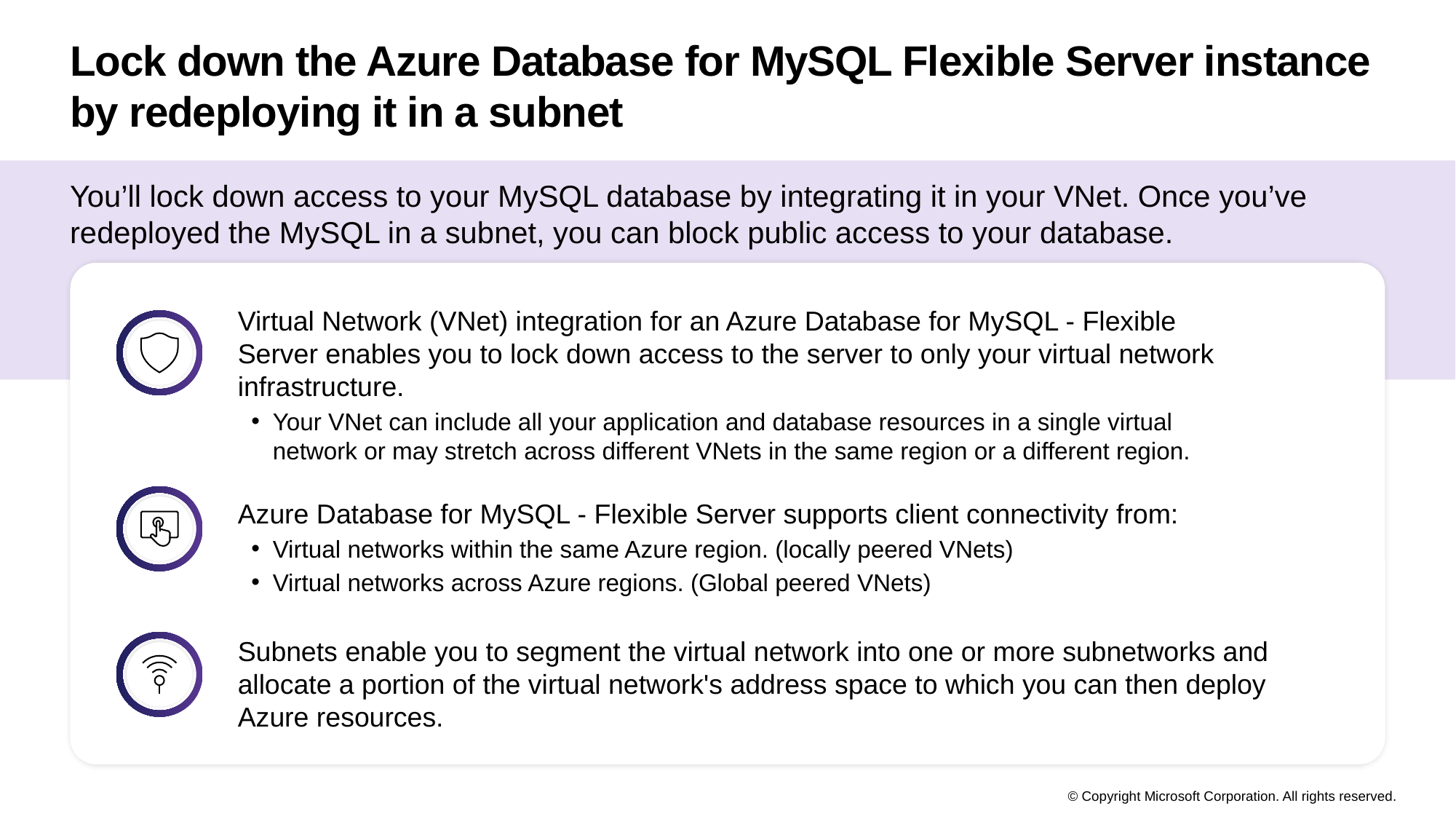

# Lock down the Azure Database for MySQL Flexible Server instance by redeploying it in a subnet
You’ll lock down access to your MySQL database by integrating it in your VNet. Once you’ve redeployed the MySQL in a subnet, you can block public access to your database.

Virtual Network (VNet) integration for an Azure Database for MySQL - Flexible Server enables you to lock down access to the server to only your virtual network infrastructure.
Your VNet can include all your application and database resources in a single virtual network or may stretch across different VNets in the same region or a different region.

Azure Database for MySQL - Flexible Server supports client connectivity from:
Virtual networks within the same Azure region. (locally peered VNets)
Virtual networks across Azure regions. (Global peered VNets)

Subnets enable you to segment the virtual network into one or more subnetworks and allocate a portion of the virtual network's address space to which you can then deploy Azure resources.